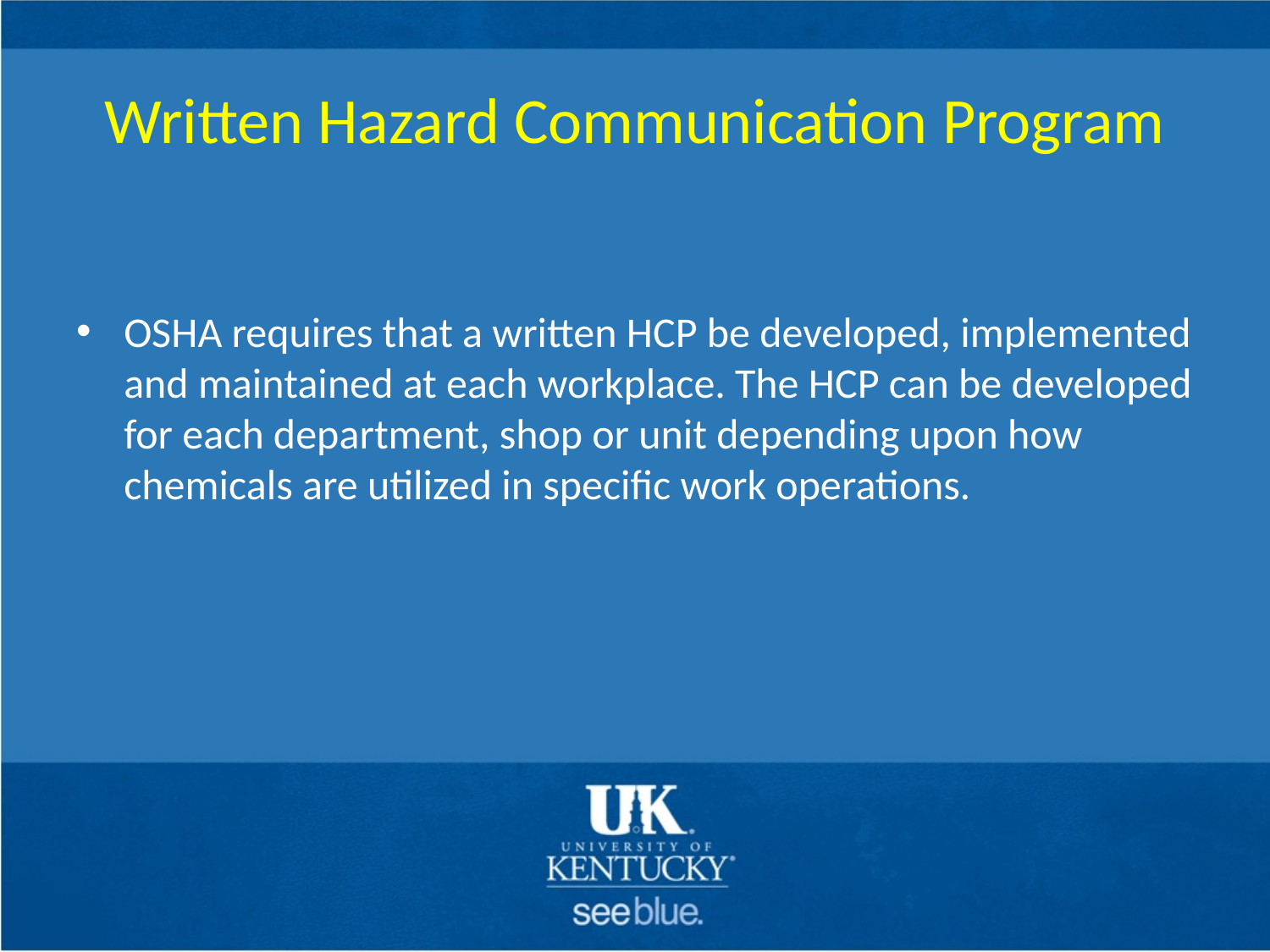

# Written Hazard Communication Program

OSHA requires that a written HCP be developed, implemented and maintained at each workplace. The HCP can be developed for each department, shop or unit depending upon how chemicals are utilized in specific work operations.